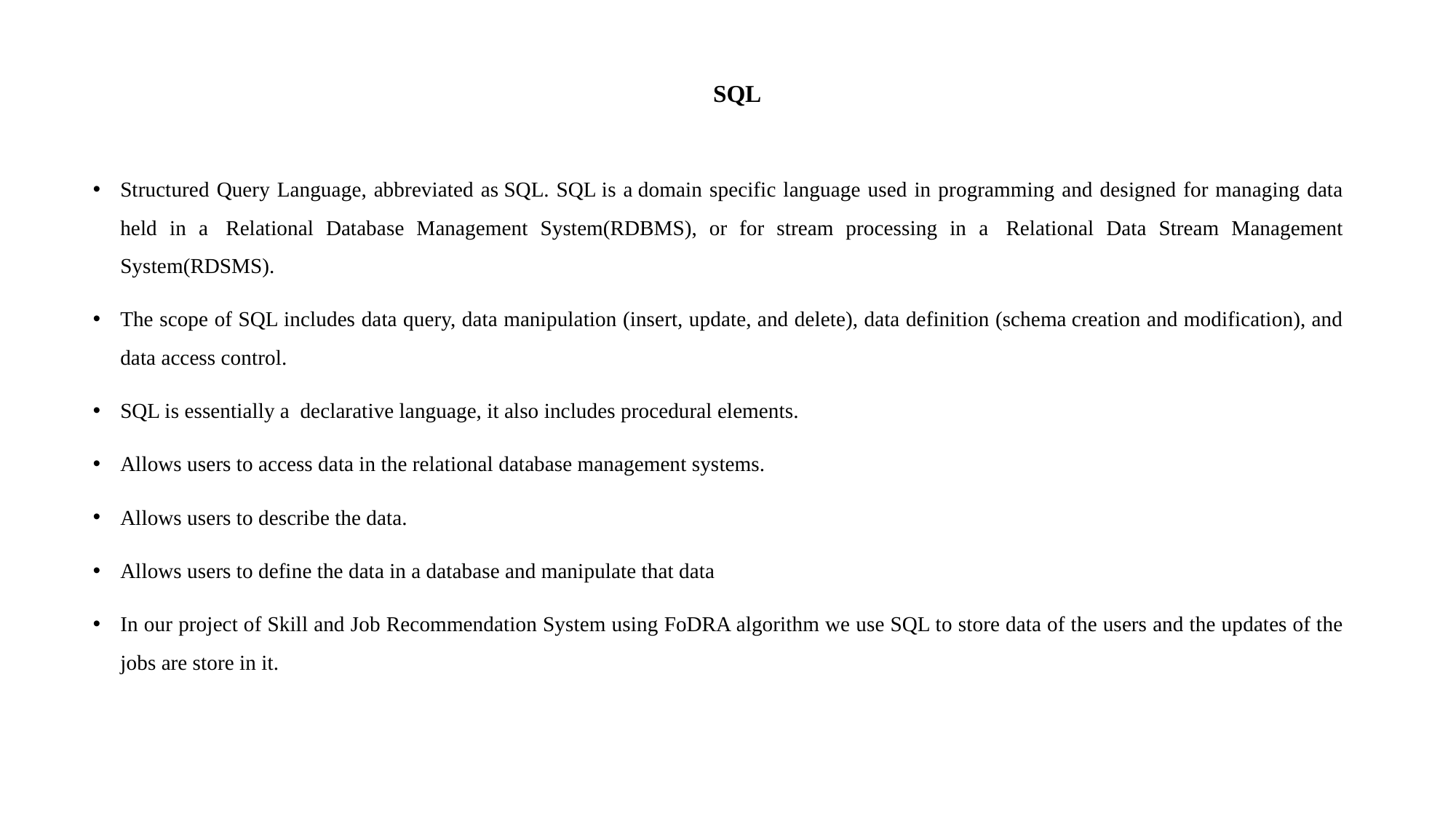

# SQL
Structured Query Language, abbreviated as SQL. SQL is a domain specific language used in programming and designed for managing data held in a  Relational Database Management System(RDBMS), or for stream processing in a  Relational Data Stream Management System(RDSMS).
The scope of SQL includes data query, data manipulation (insert, update, and delete), data definition (schema creation and modification), and data access control.
SQL is essentially a  declarative language, it also includes procedural elements.
Allows users to access data in the relational database management systems.
Allows users to describe the data.
Allows users to define the data in a database and manipulate that data
In our project of Skill and Job Recommendation System using FoDRA algorithm we use SQL to store data of the users and the updates of the jobs are store in it.